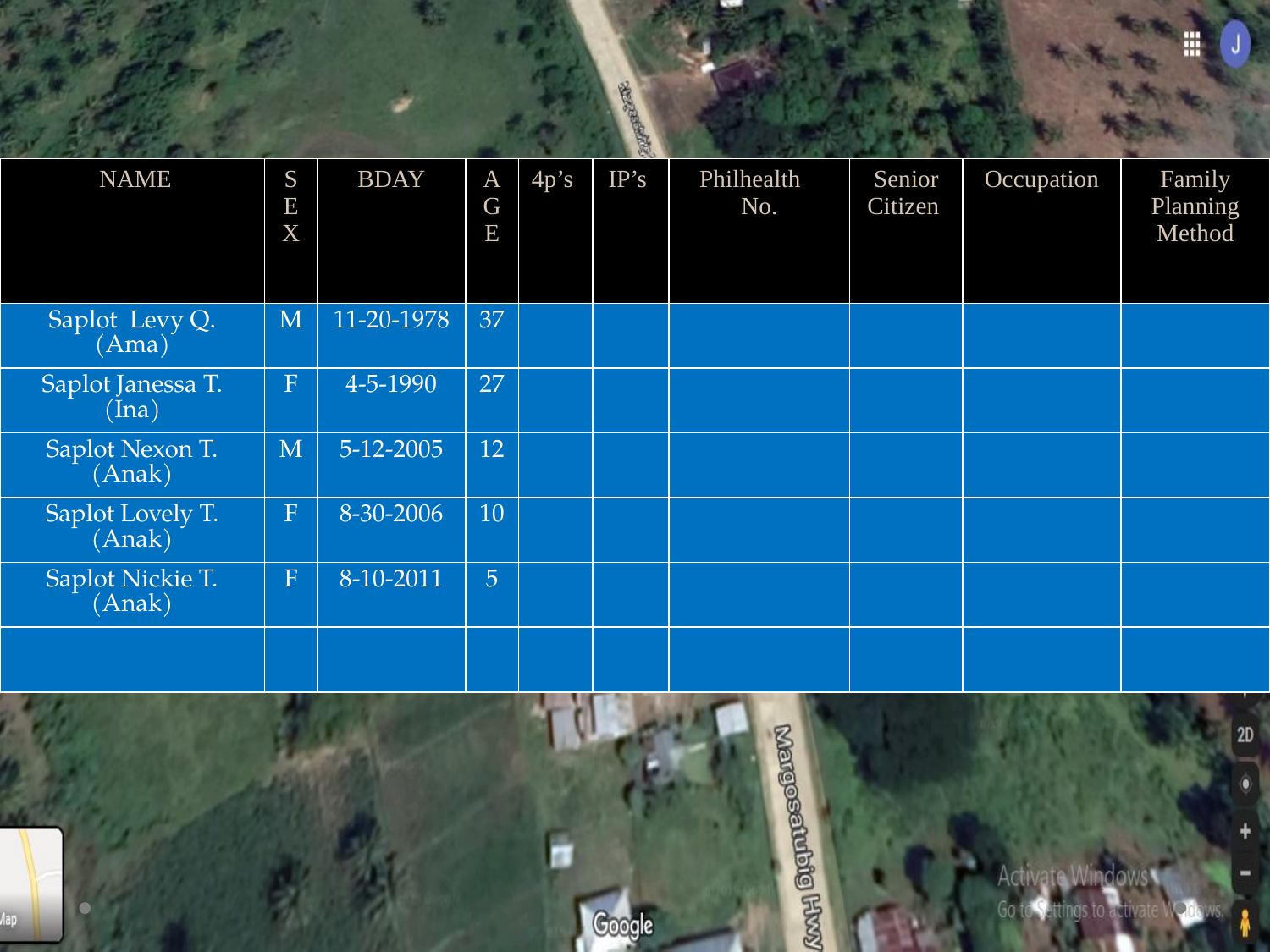

| NAME | SEX | BDAY | AGE | 4p’s | IP’s | Philhealth No. | Senior Citizen | Occupation | Family Planning Method |
| --- | --- | --- | --- | --- | --- | --- | --- | --- | --- |
| Saplot Levy Q. (Ama) | M | 11-20-1978 | 37 |  |  |  |  |  |  |
| Saplot Janessa T. (Ina) | F | 4-5-1990 | 27 |  |  |  |  |  |  |
| Saplot Nexon T. (Anak) | M | 5-12-2005 | 12 |  |  |  |  |  |  |
| Saplot Lovely T. (Anak) | F | 8-30-2006 | 10 |  |  |  |  |  |  |
| Saplot Nickie T. (Anak) | F | 8-10-2011 | 5 |  |  |  |  |  |  |
|  |  |  |  |  |  |  |  |  |  |